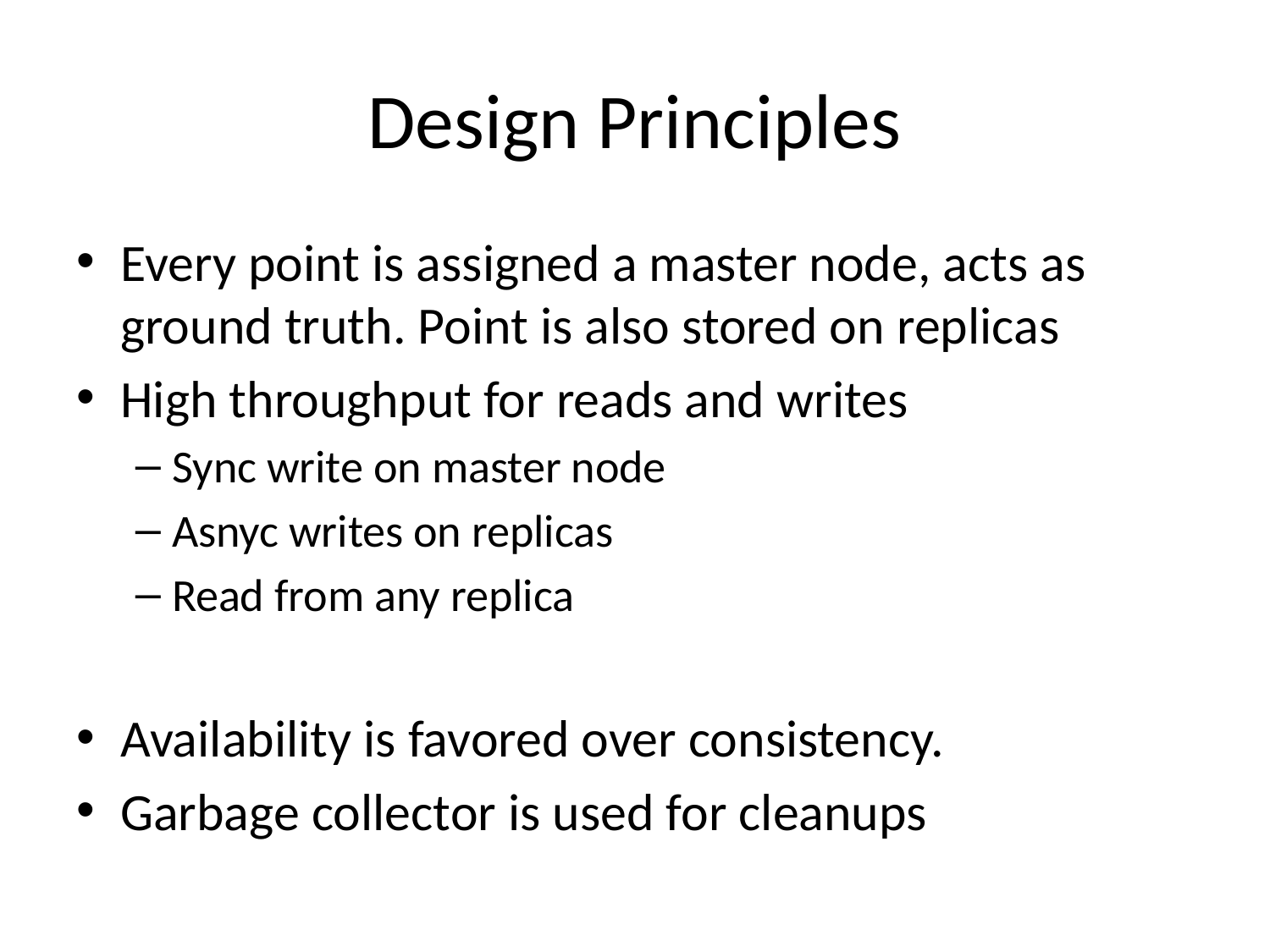

# Design Principles
Every point is assigned a master node, acts as ground truth. Point is also stored on replicas
High throughput for reads and writes
Sync write on master node
Asnyc writes on replicas
Read from any replica

Availability is favored over consistency.
Garbage collector is used for cleanups